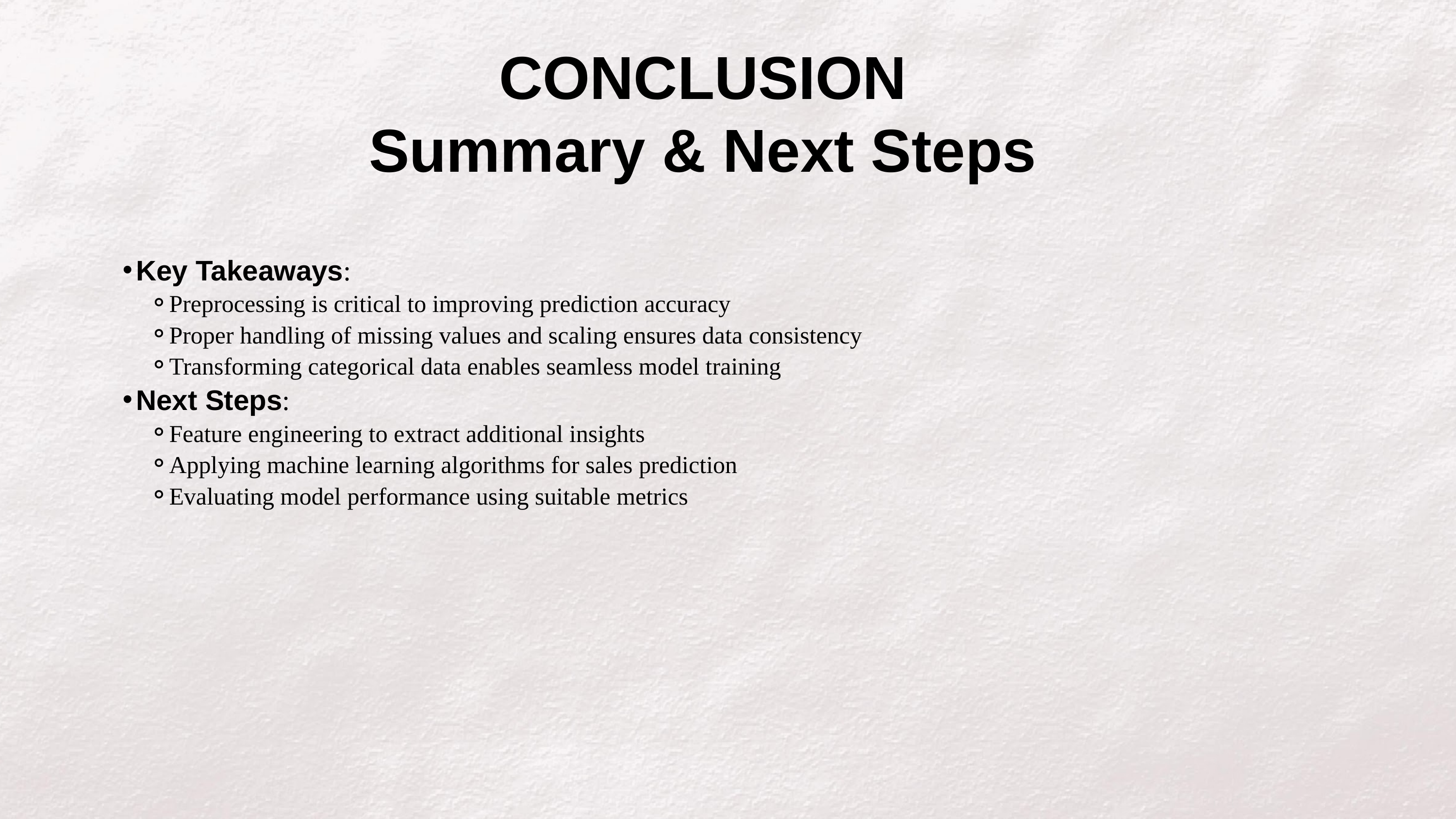

CONCLUSION
Summary & Next Steps

Key Takeaways:
Preprocessing is critical to improving prediction accuracy
Proper handling of missing values and scaling ensures data consistency
Transforming categorical data enables seamless model training
Next Steps:
Feature engineering to extract additional insights
Applying machine learning algorithms for sales prediction
Evaluating model performance using suitable metrics